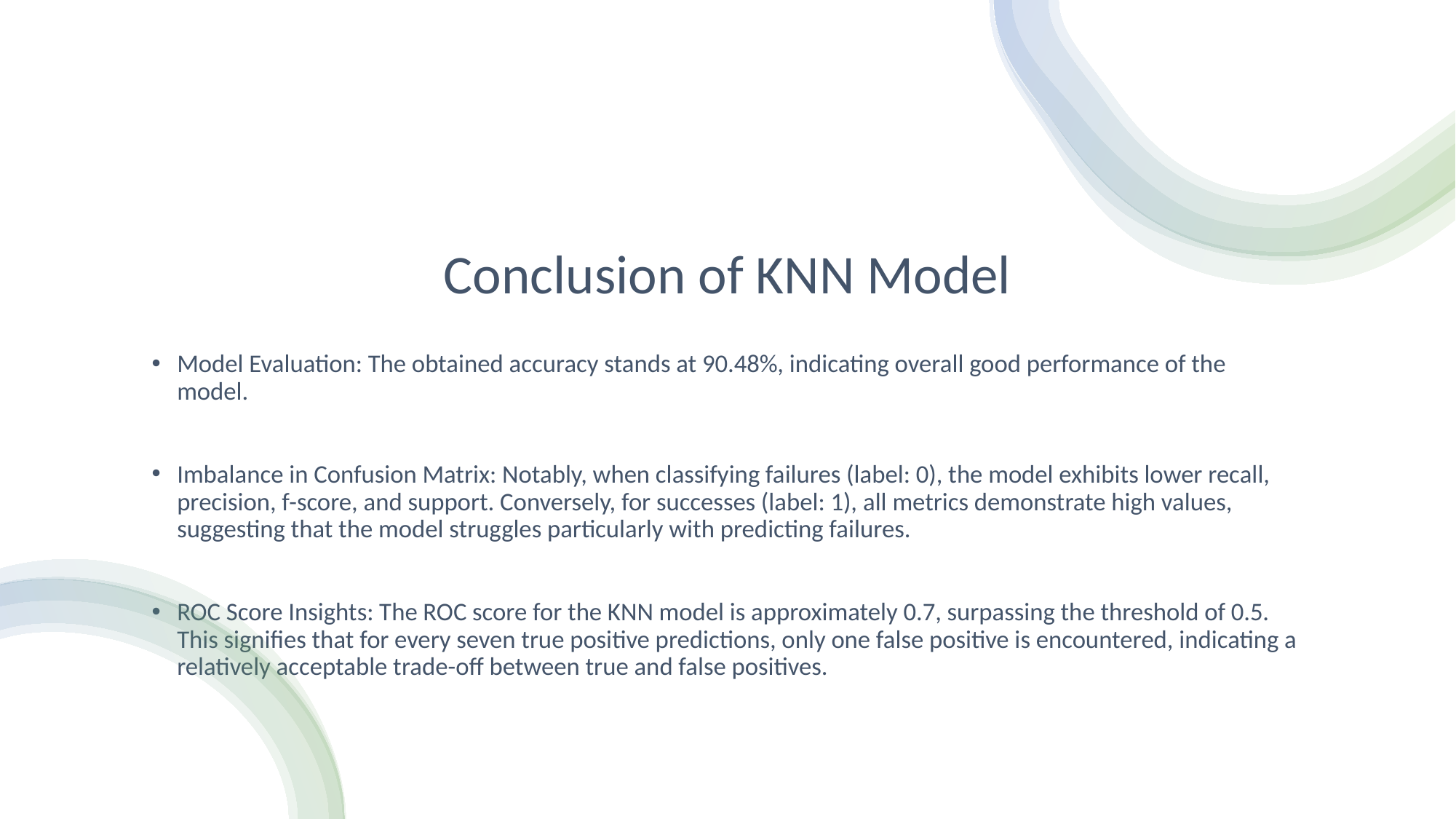

# Conclusion of KNN Model
Model Evaluation: The obtained accuracy stands at 90.48%, indicating overall good performance of the model.

Imbalance in Confusion Matrix: Notably, when classifying failures (label: 0), the model exhibits lower recall, precision, f-score, and support. Conversely, for successes (label: 1), all metrics demonstrate high values, suggesting that the model struggles particularly with predicting failures.

ROC Score Insights: The ROC score for the KNN model is approximately 0.7, surpassing the threshold of 0.5. This signifies that for every seven true positive predictions, only one false positive is encountered, indicating a relatively acceptable trade-off between true and false positives.